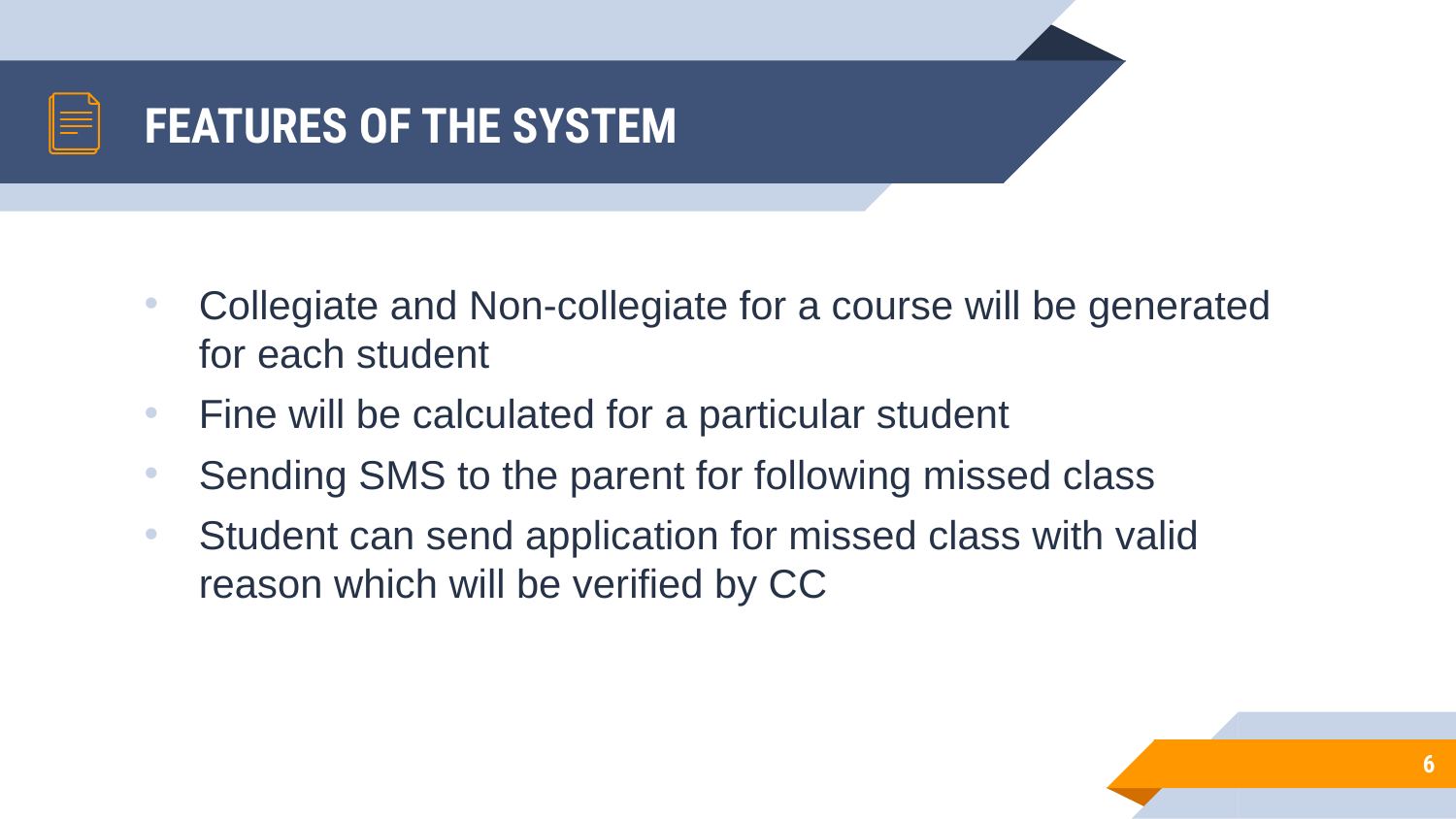

# FEATURES OF THE SYSTEM

Collegiate and Non-collegiate for a course will be generated for each student
Fine will be calculated for a particular student
Sending SMS to the parent for following missed class
Student can send application for missed class with valid reason which will be verified by CC

6